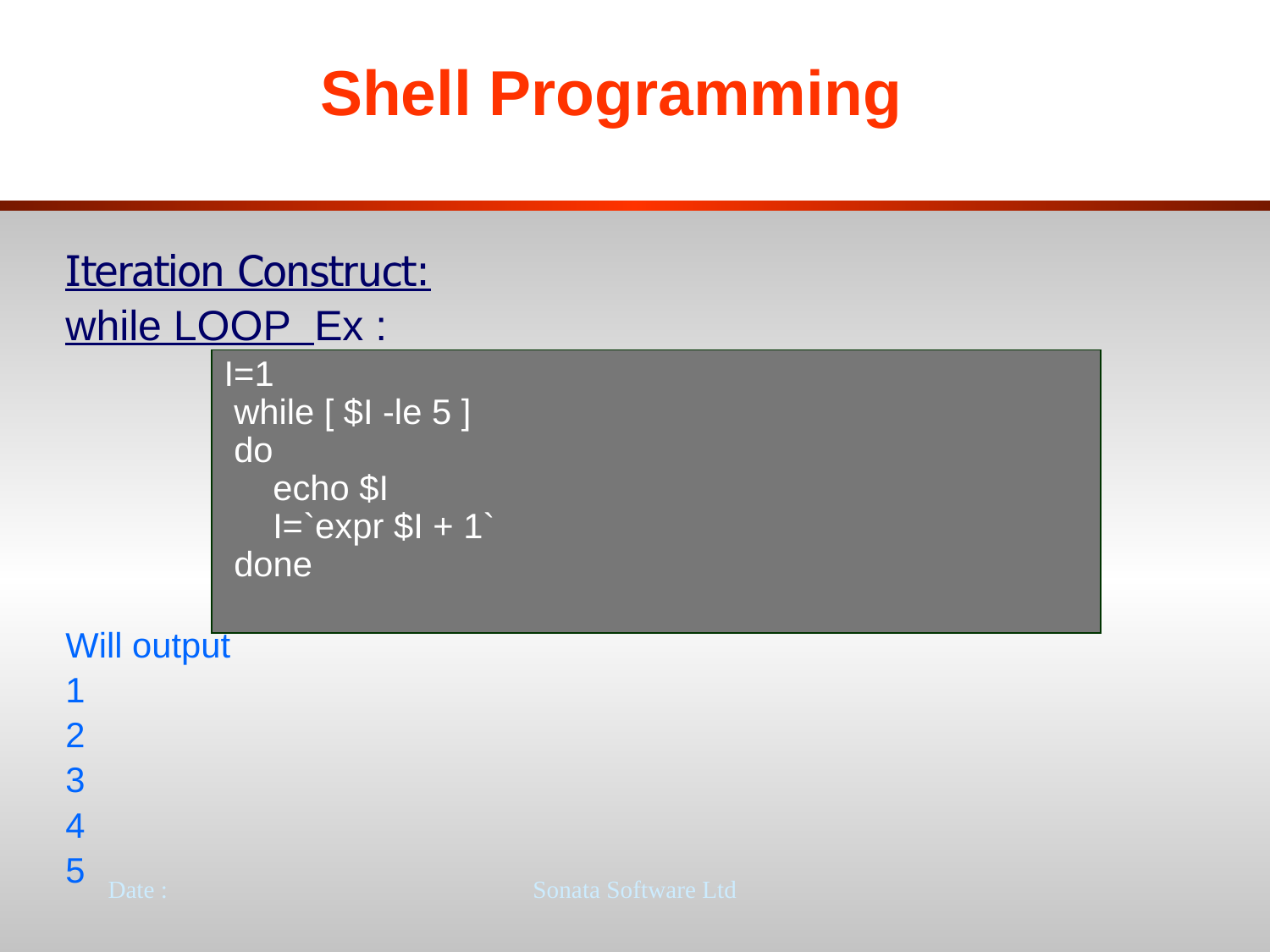

# Shell Programming
Iteration Construct:
while LOOP  Ex :

Will output
1
2
3
4
5
I=1
 while [ $I -le 5 ]
 do
     echo $I
     I=`expr $I + 1`
 done

Date :
Sonata Software Ltd